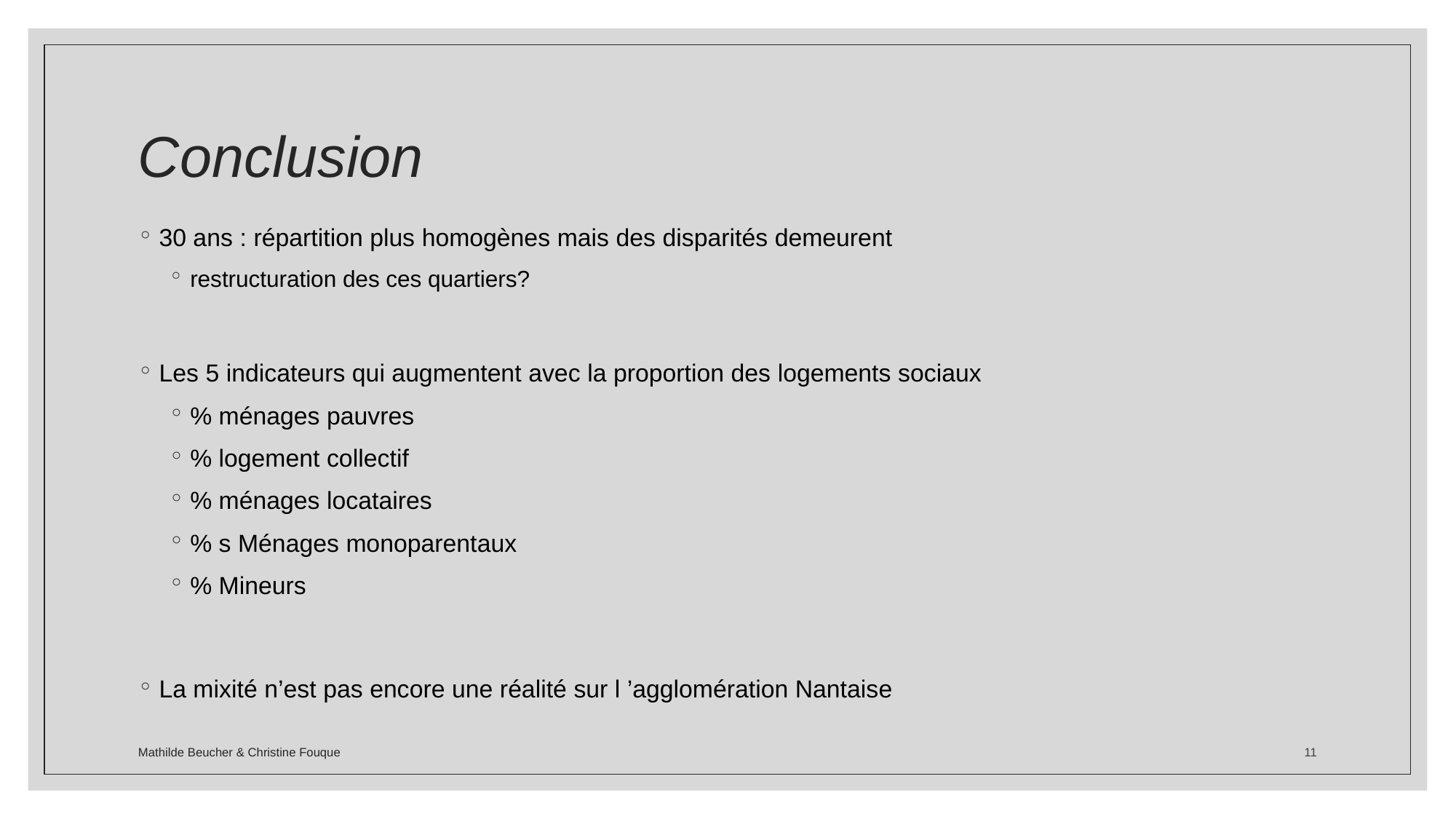

# Conclusion
30 ans : répartition plus homogènes mais des disparités demeurent
restructuration des ces quartiers?

Les 5 indicateurs qui augmentent avec la proportion des logements sociaux
% ménages pauvres
% logement collectif
% ménages locataires
% s Ménages monoparentaux
% Mineurs

La mixité n’est pas encore une réalité sur l ’agglomération Nantaise
Mathilde Beucher & Christine Fouque
11